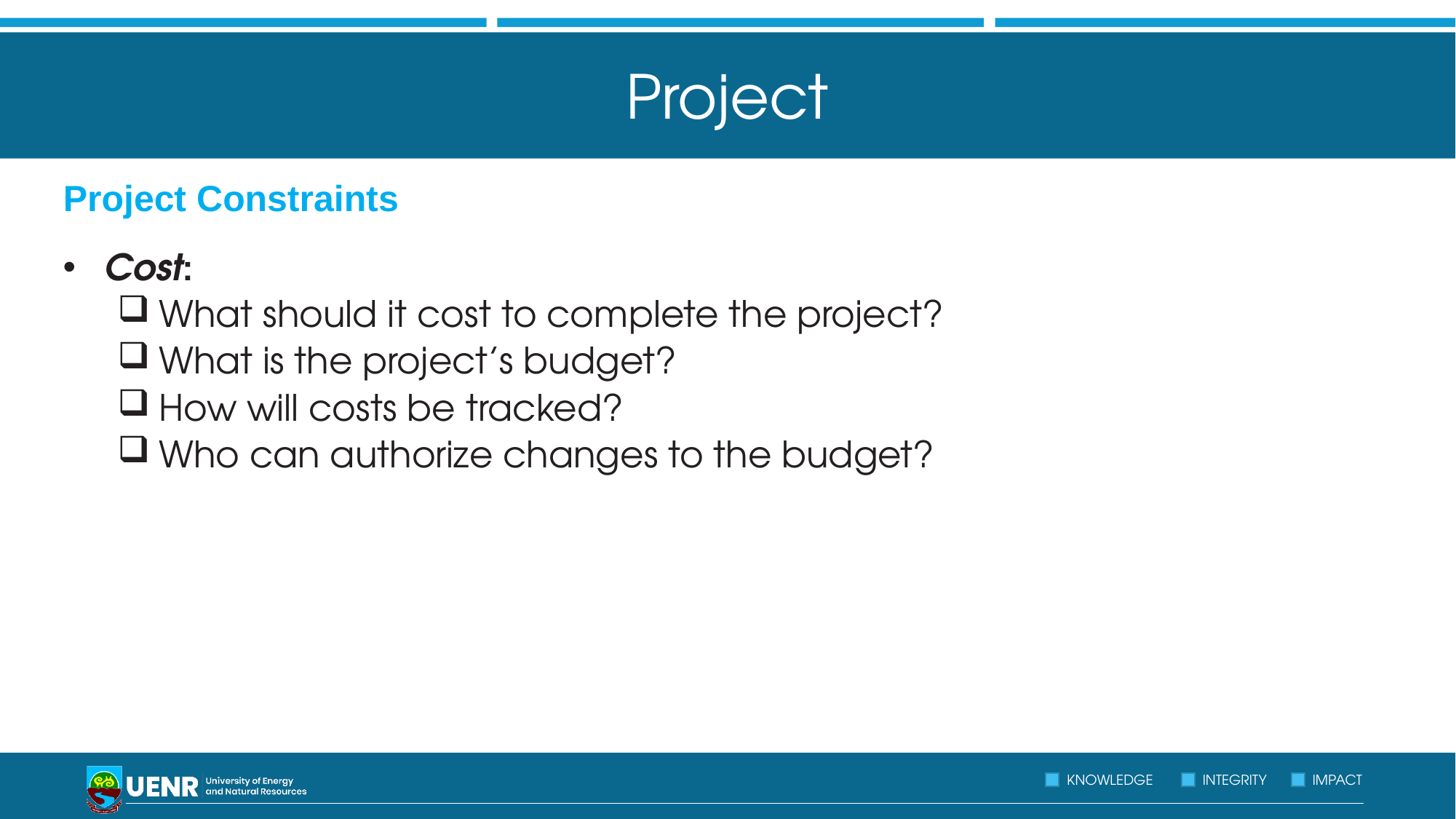

# Project
Project Constraints
Cost:
What should it cost to complete the project?
What is the project’s budget?
How will costs be tracked?
Who can authorize changes to the budget?